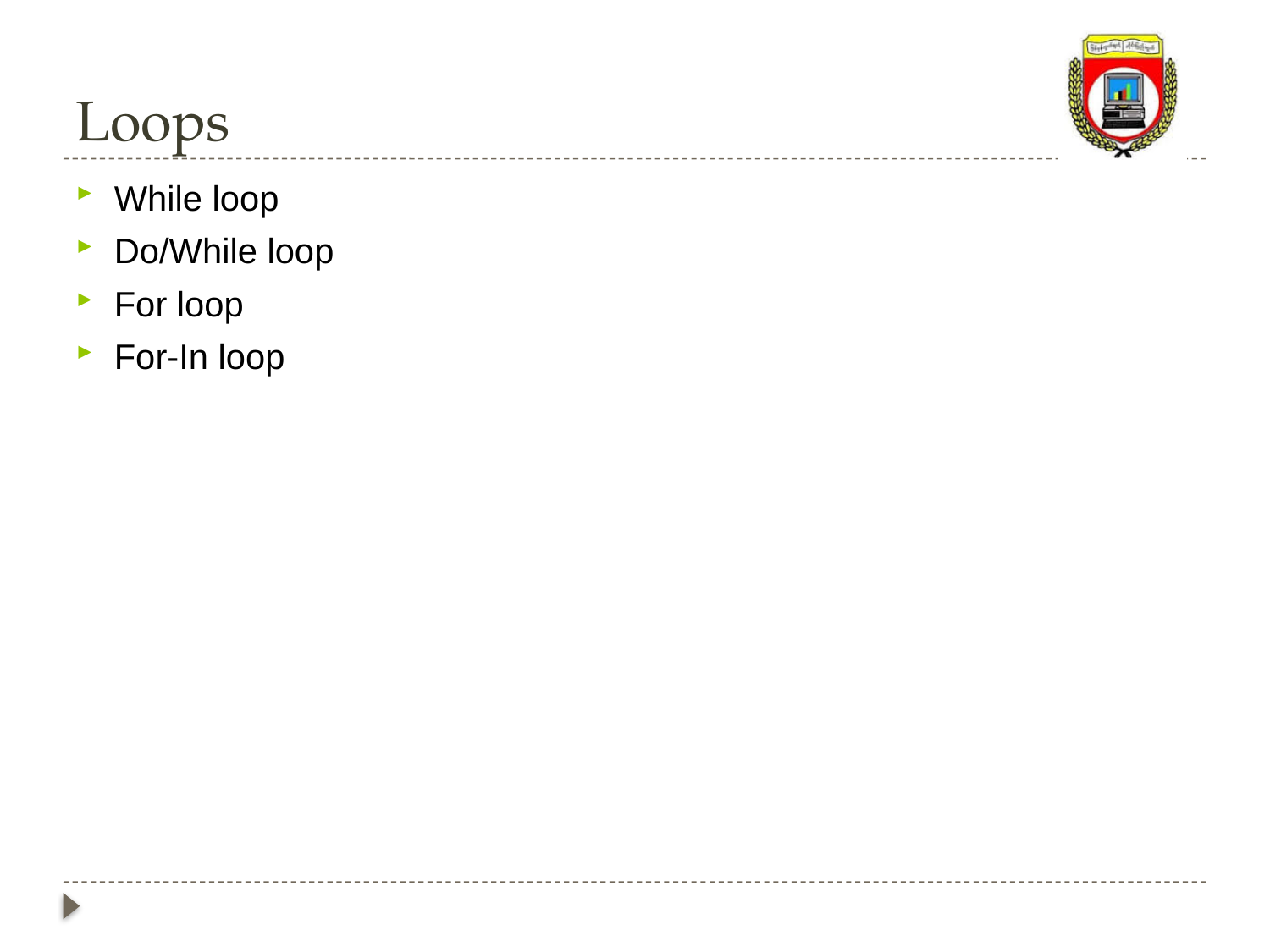

# Loops
While loop
Do/While loop
For loop
For-In loop